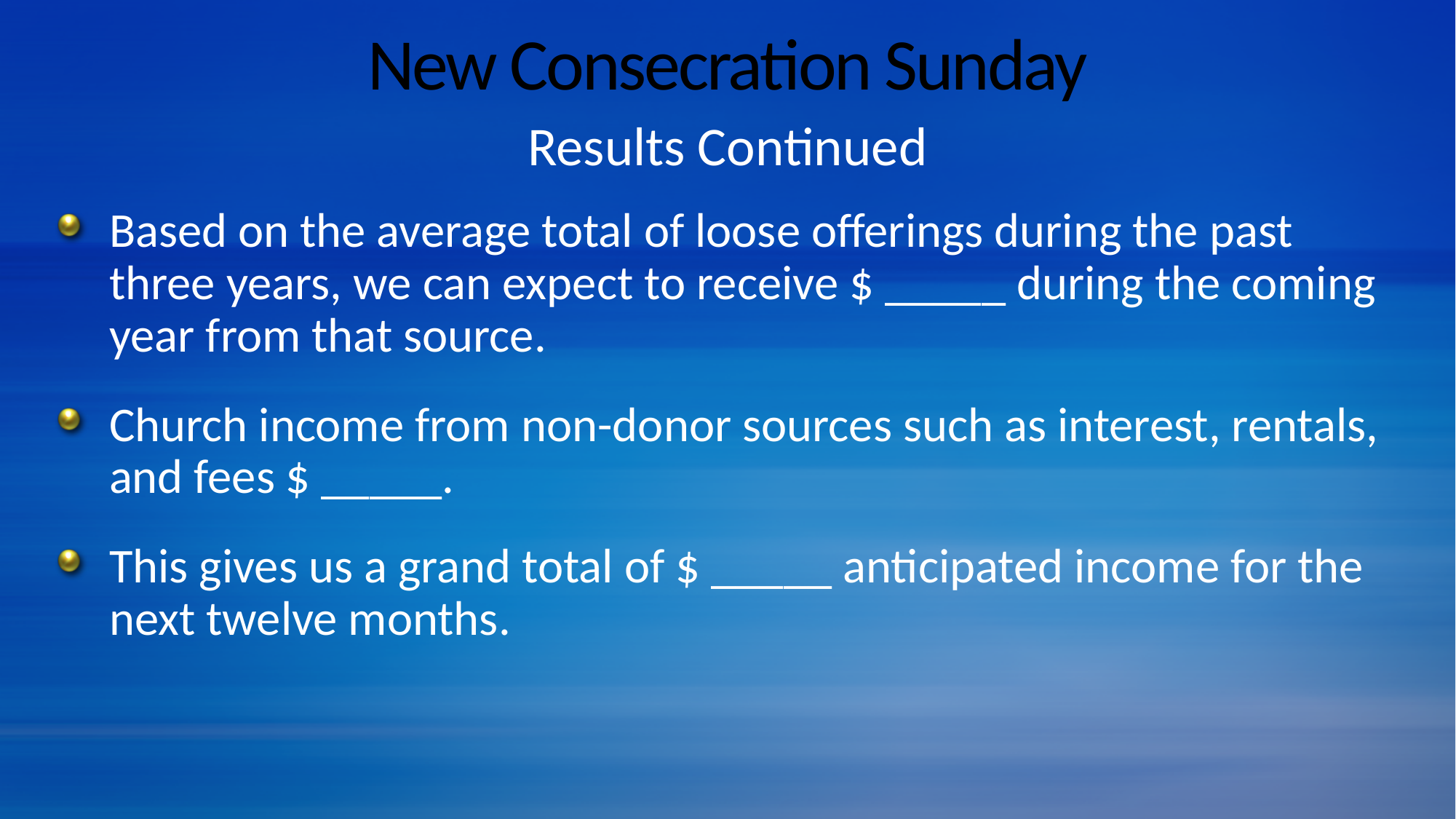

# New Consecration Sunday
Results Continued
Based on the average total of loose offerings during the past three years, we can expect to receive $ _____ during the coming year from that source.
Church income from non-donor sources such as interest, rentals, and fees $ _____.
This gives us a grand total of $ _____ anticipated income for the next twelve months.